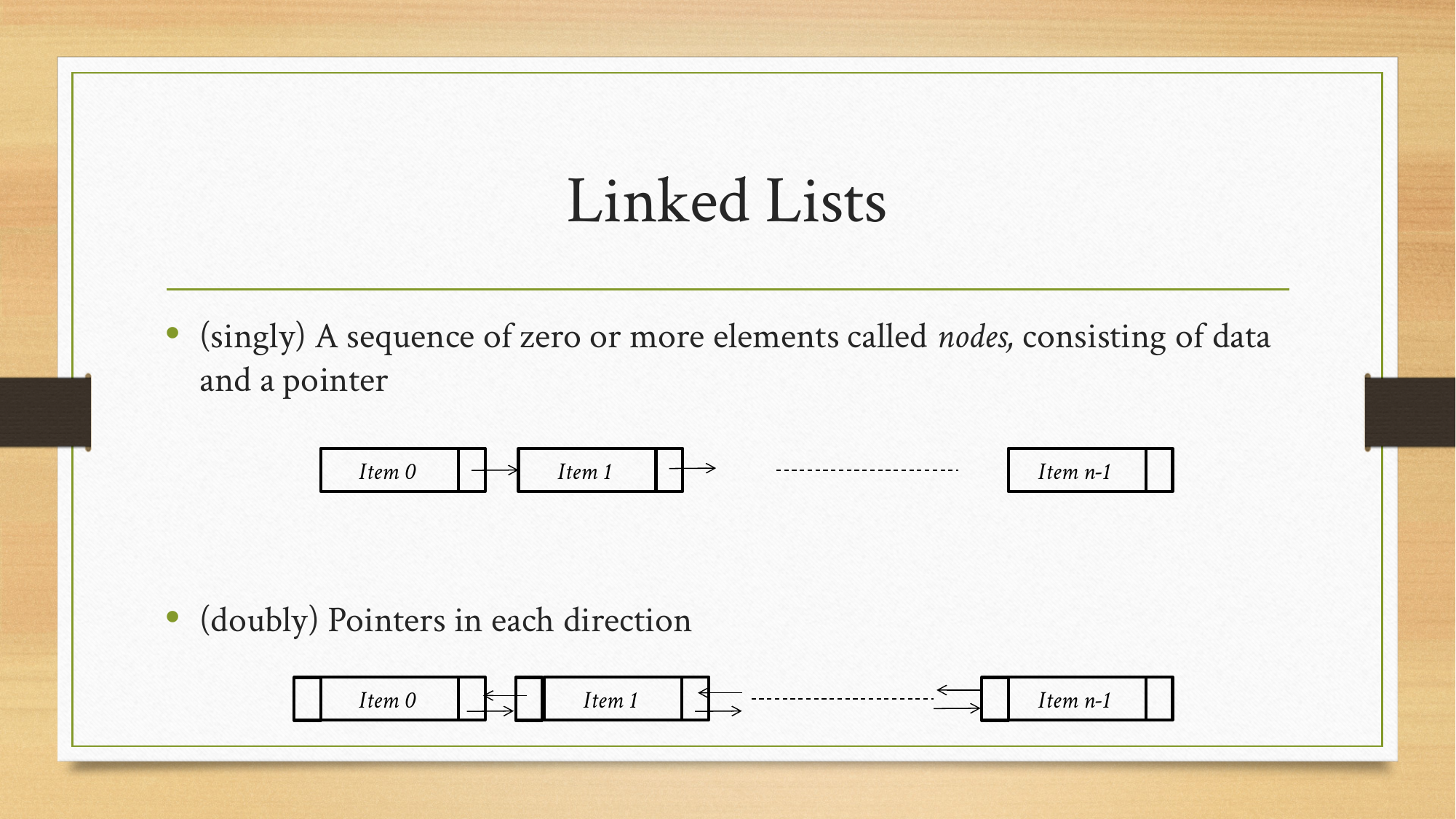

# Linked Lists
(singly) A sequence of zero or more elements called nodes, consisting of data and a pointer

(doubly) Pointers in each direction
Item 0

Item 1

Item n-1

Item 0

Item 1

Item n-1